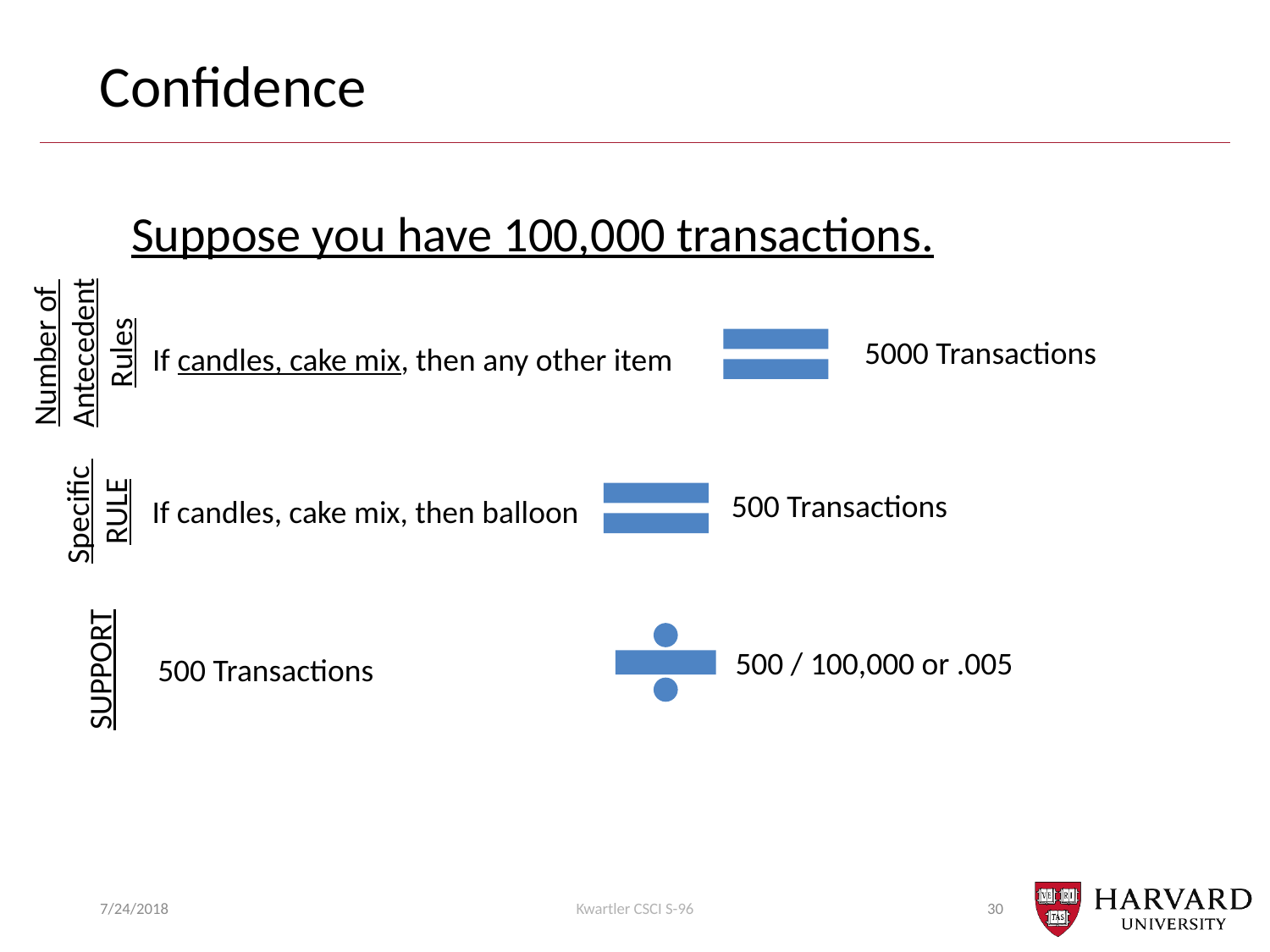

# Confidence
Suppose you have 100,000 transactions.
Number of
Antecedent
Rules

5000 Transactions
If candles, cake mix, then any other item

Specific
RULE
500 Transactions
If candles, cake mix, then balloon

500 / 100,000 or .005
SUPPORT
500 Transactions
7/24/2018
Kwartler CSCI S-96
30